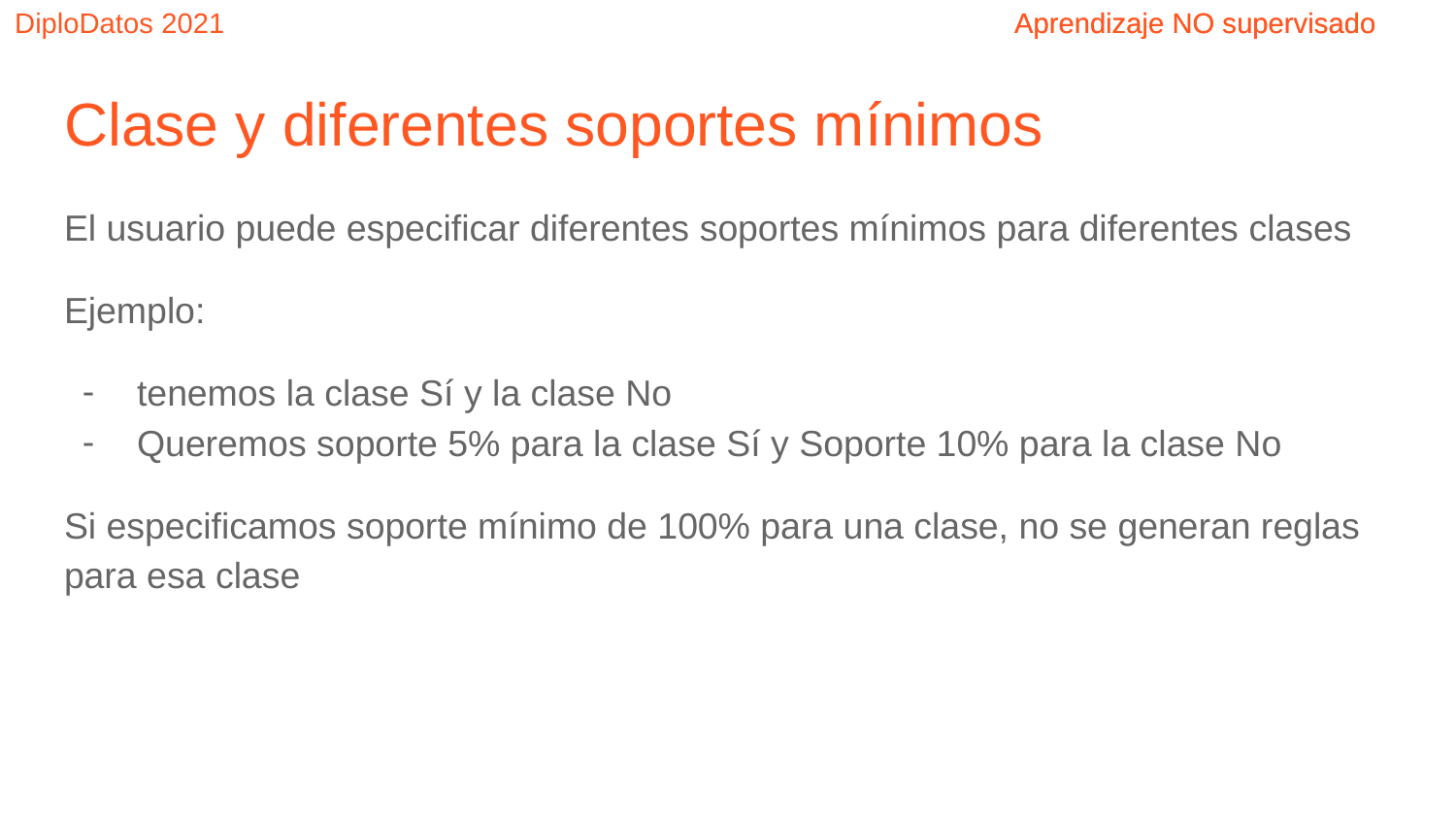

# Clase y diferentes soportes mínimos
El usuario puede especificar diferentes soportes mínimos para diferentes clases
Ejemplo:
tenemos la clase Sí y la clase No
Queremos soporte 5% para la clase Sí y Soporte 10% para la clase No
Si especificamos soporte mínimo de 100% para una clase, no se generan reglas para esa clase